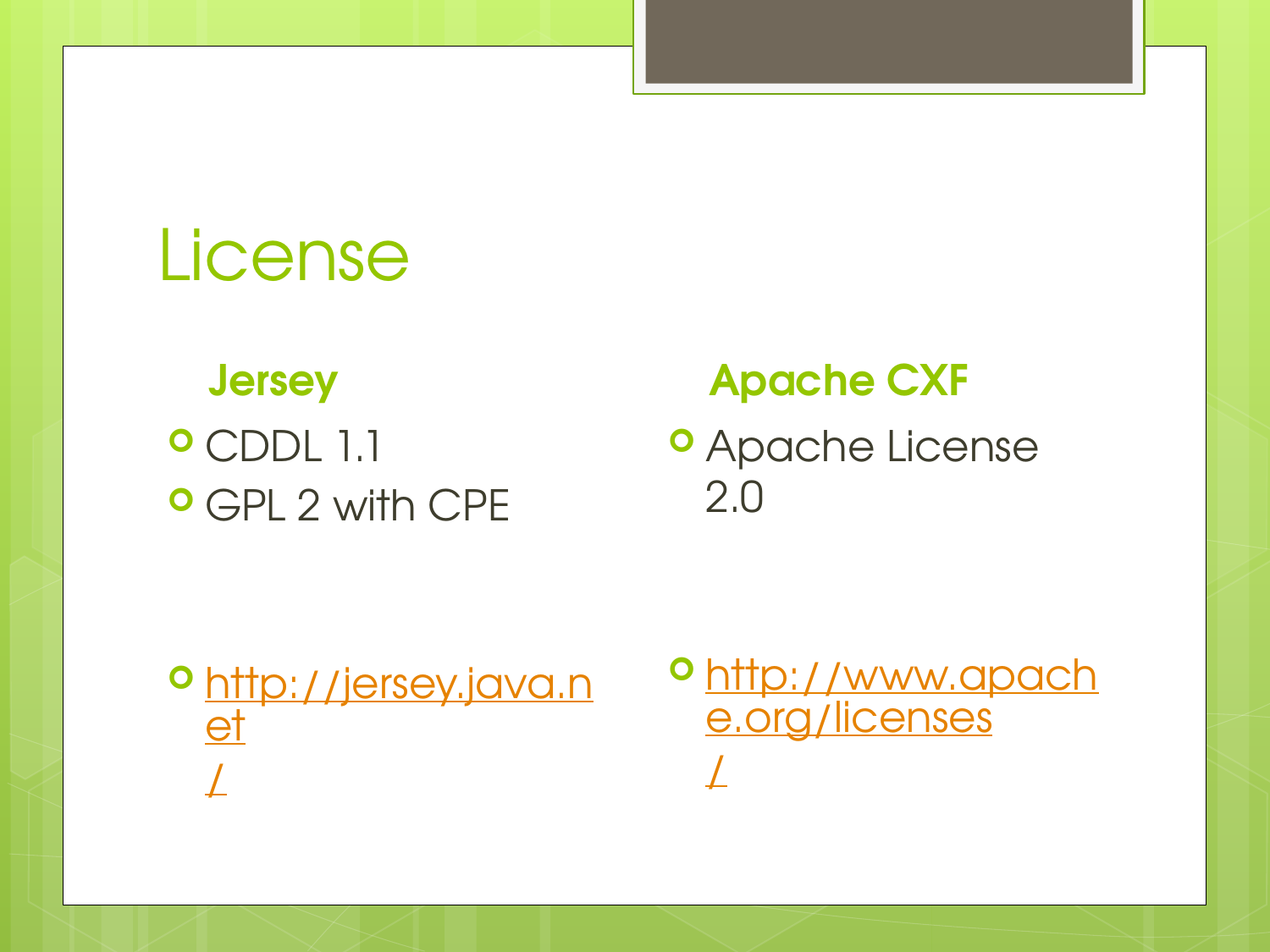

# License
Jersey
Apache CXF
CDDL 1.1
GPL 2 with CPE

http://jersey.java.net/

Apache License 2.0

http://www.apache.org/licenses/